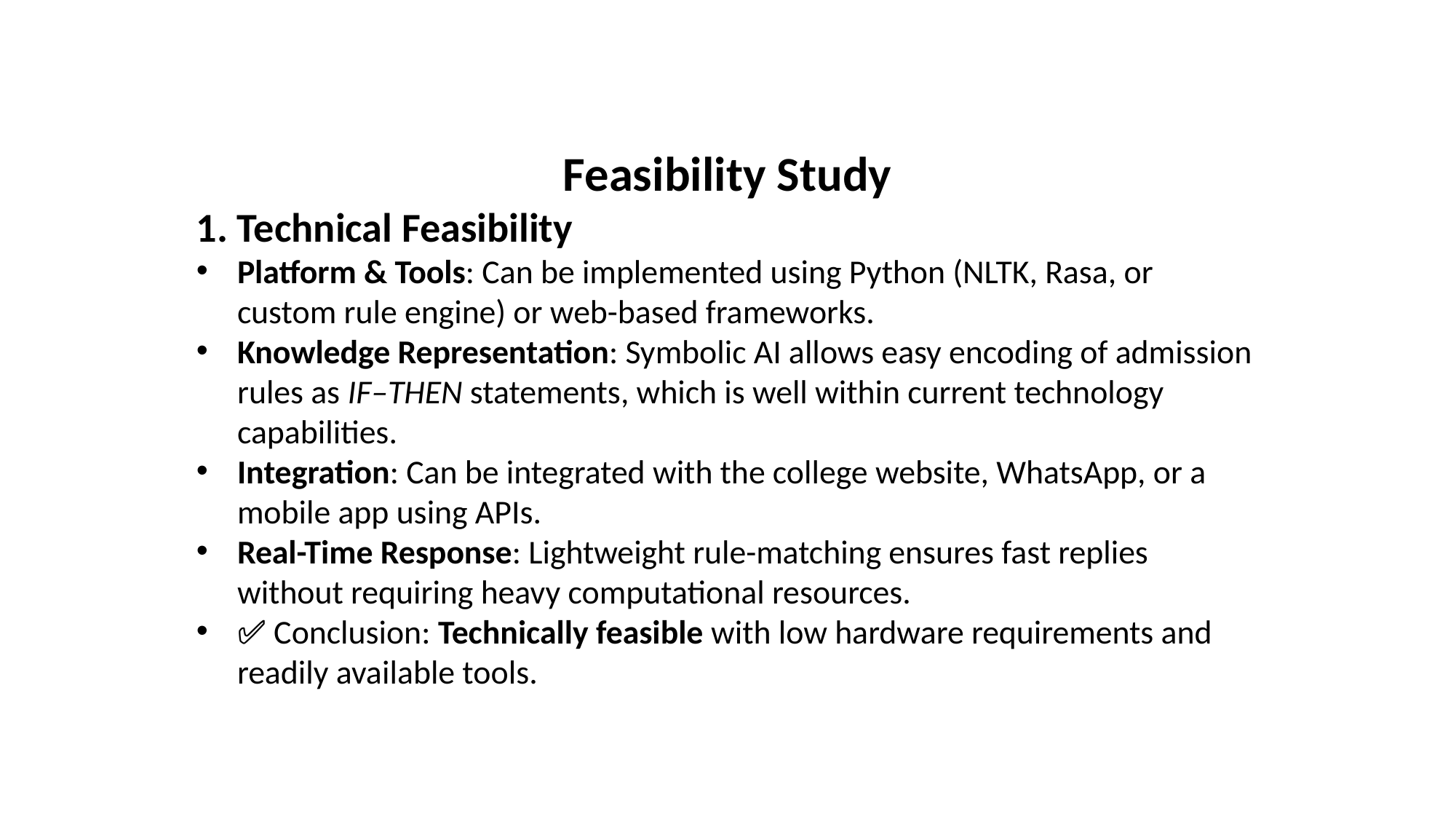

Feasibility Study
1. Technical Feasibility
Platform & Tools: Can be implemented using Python (NLTK, Rasa, or custom rule engine) or web-based frameworks.
Knowledge Representation: Symbolic AI allows easy encoding of admission rules as IF–THEN statements, which is well within current technology capabilities.
Integration: Can be integrated with the college website, WhatsApp, or a mobile app using APIs.
Real-Time Response: Lightweight rule-matching ensures fast replies without requiring heavy computational resources.
✅ Conclusion: Technically feasible with low hardware requirements and readily available tools.